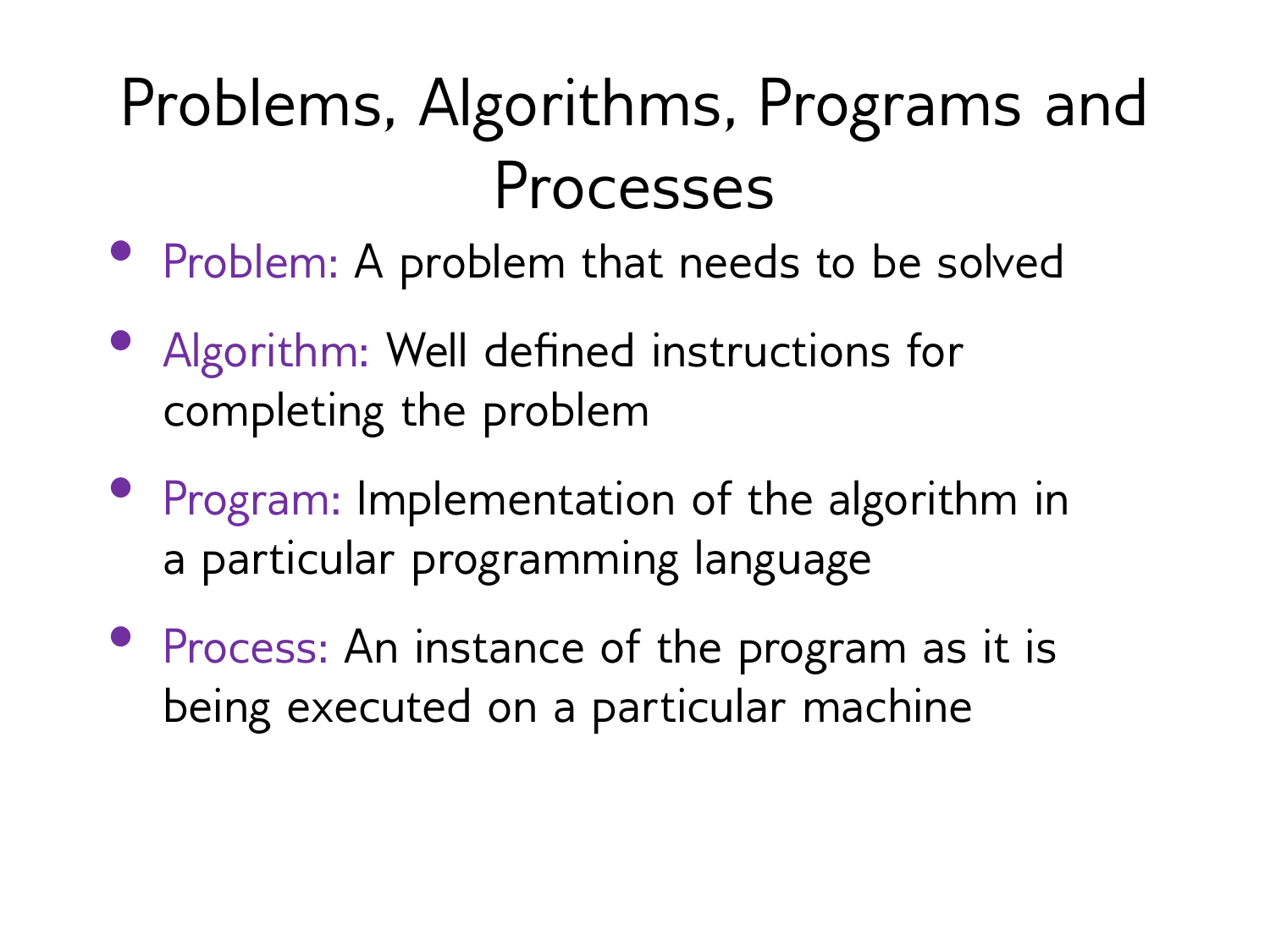

# Problems, Algorithms, Programs and Processes
Problem: A problem that needs to be solved
Algorithm: Well defined instructions for completing the problem
Program: Implementation of the algorithm in a particular programming language
Process: An instance of the program as it is being executed on a particular machine